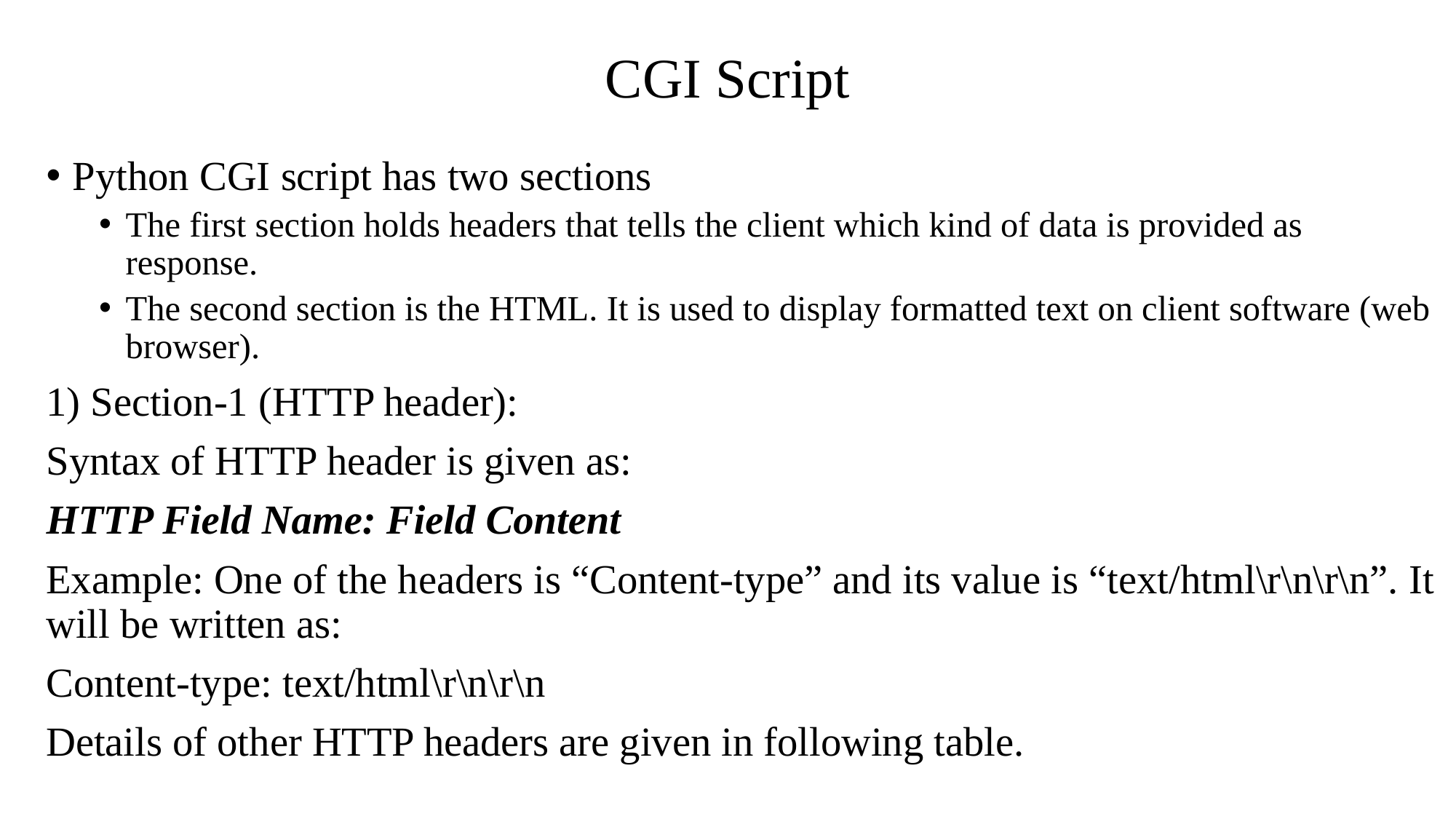

# CGI Script
Python CGI script has two sections
The first section holds headers that tells the client which kind of data is provided as response.
The second section is the HTML. It is used to display formatted text on client software (web browser).
1) Section-1 (HTTP header):
Syntax of HTTP header is given as:
HTTP Field Name: Field Content
Example: One of the headers is “Content-type” and its value is “text/html\r\n\r\n”. It will be written as:
Content-type: text/html\r\n\r\n
Details of other HTTP headers are given in following table.